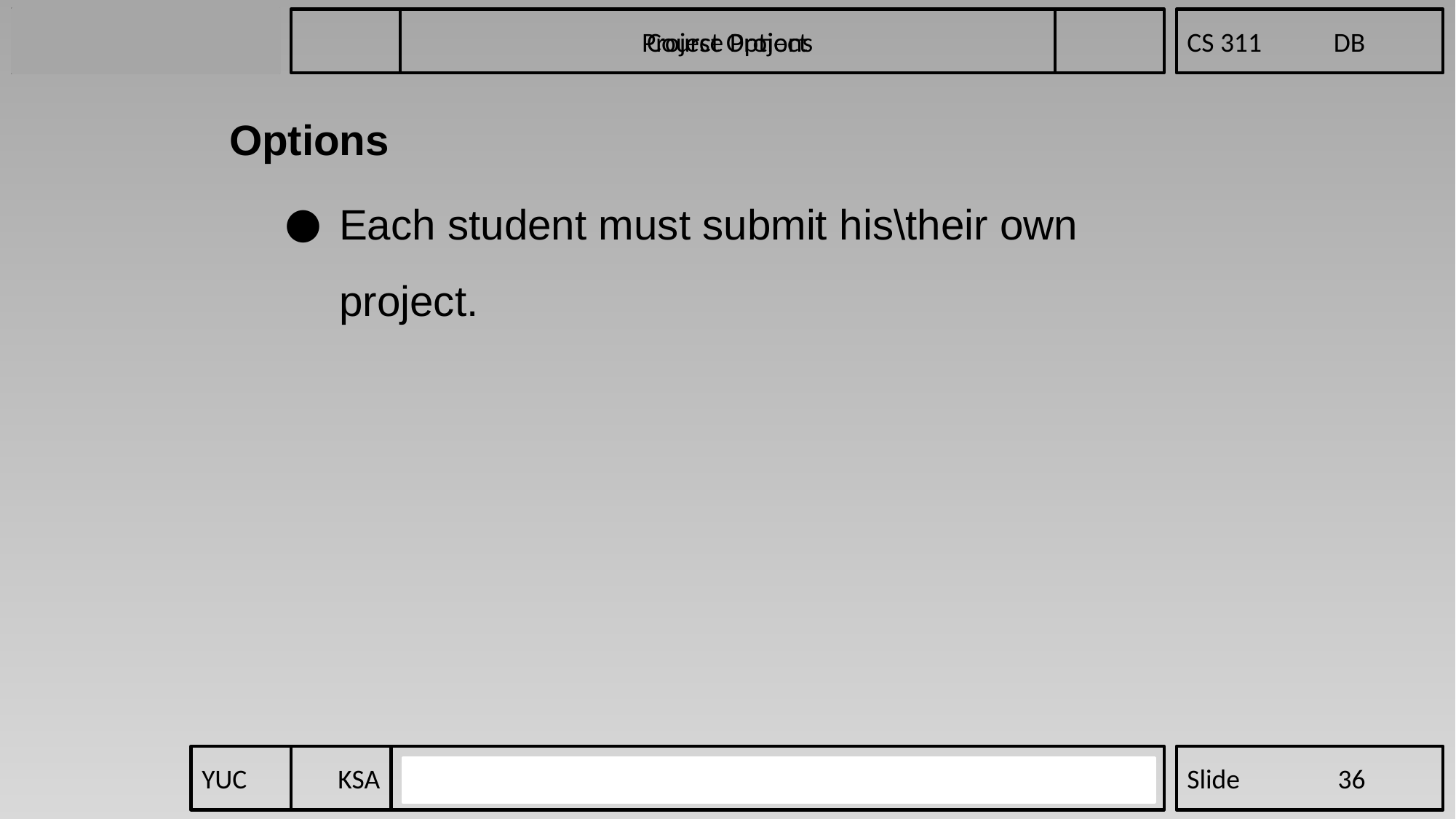

Project Options
Options
Each student must submit his\their own project.
YUC	KSA